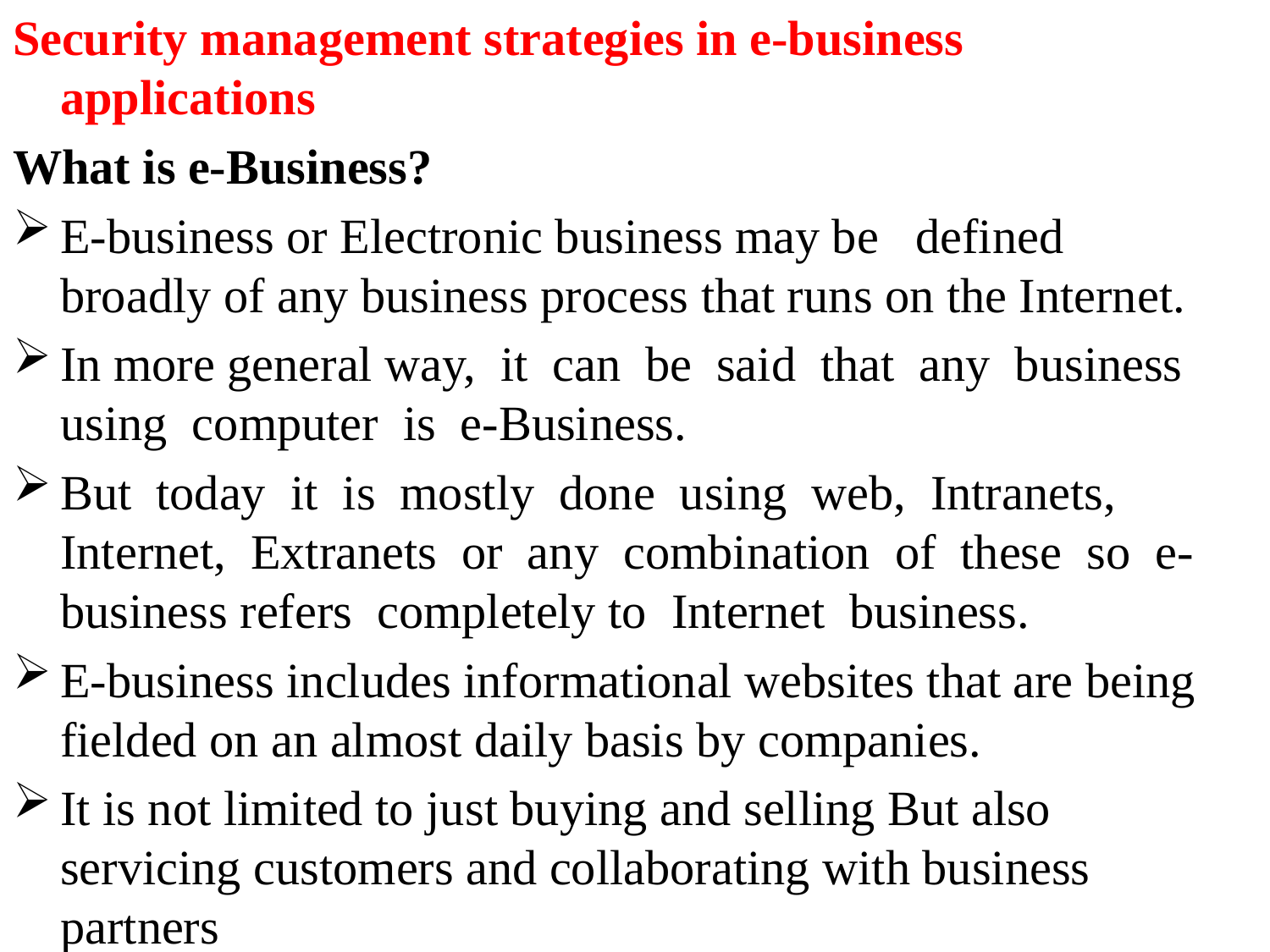

Security management strategies in e-business applications
What is e-Business?
E-business or Electronic business may be   defined broadly of any business process that runs on the Internet.
In more general way,  it  can  be  said  that  any  business  using  computer  is  e-Business.
But  today  it  is  mostly  done  using  web,  Intranets, Internet,  Extranets  or  any  combination  of  these  so  e-business refers  completely to  Internet  business.
E-business includes informational websites that are being fielded on an almost daily basis by companies.
It is not limited to just buying and selling But also servicing customers and collaborating with business partners